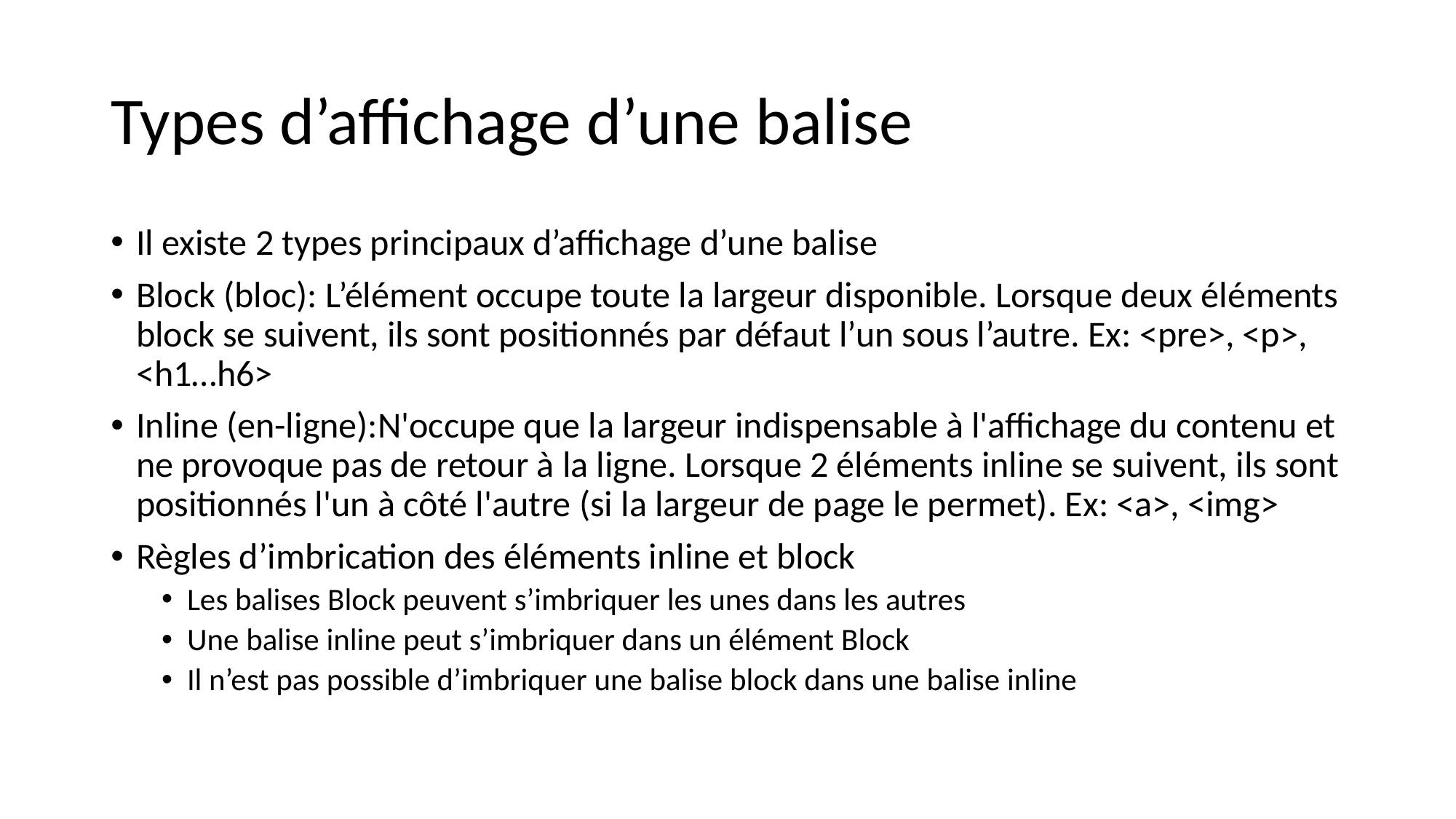

# Types d’affichage d’une balise
Il existe 2 types principaux d’affichage d’une balise
Block (bloc): L’élément occupe toute la largeur disponible. Lorsque deux éléments block se suivent, ils sont positionnés par défaut l’un sous l’autre. Ex: <pre>, <p>, <h1…h6>
Inline (en-ligne):N'occupe que la largeur indispensable à l'affichage du contenu et ne provoque pas de retour à la ligne. Lorsque 2 éléments inline se suivent, ils sont positionnés l'un à côté l'autre (si la largeur de page le permet). Ex: <a>, <img>
Règles d’imbrication des éléments inline et block
Les balises Block peuvent s’imbriquer les unes dans les autres
Une balise inline peut s’imbriquer dans un élément Block
Il n’est pas possible d’imbriquer une balise block dans une balise inline